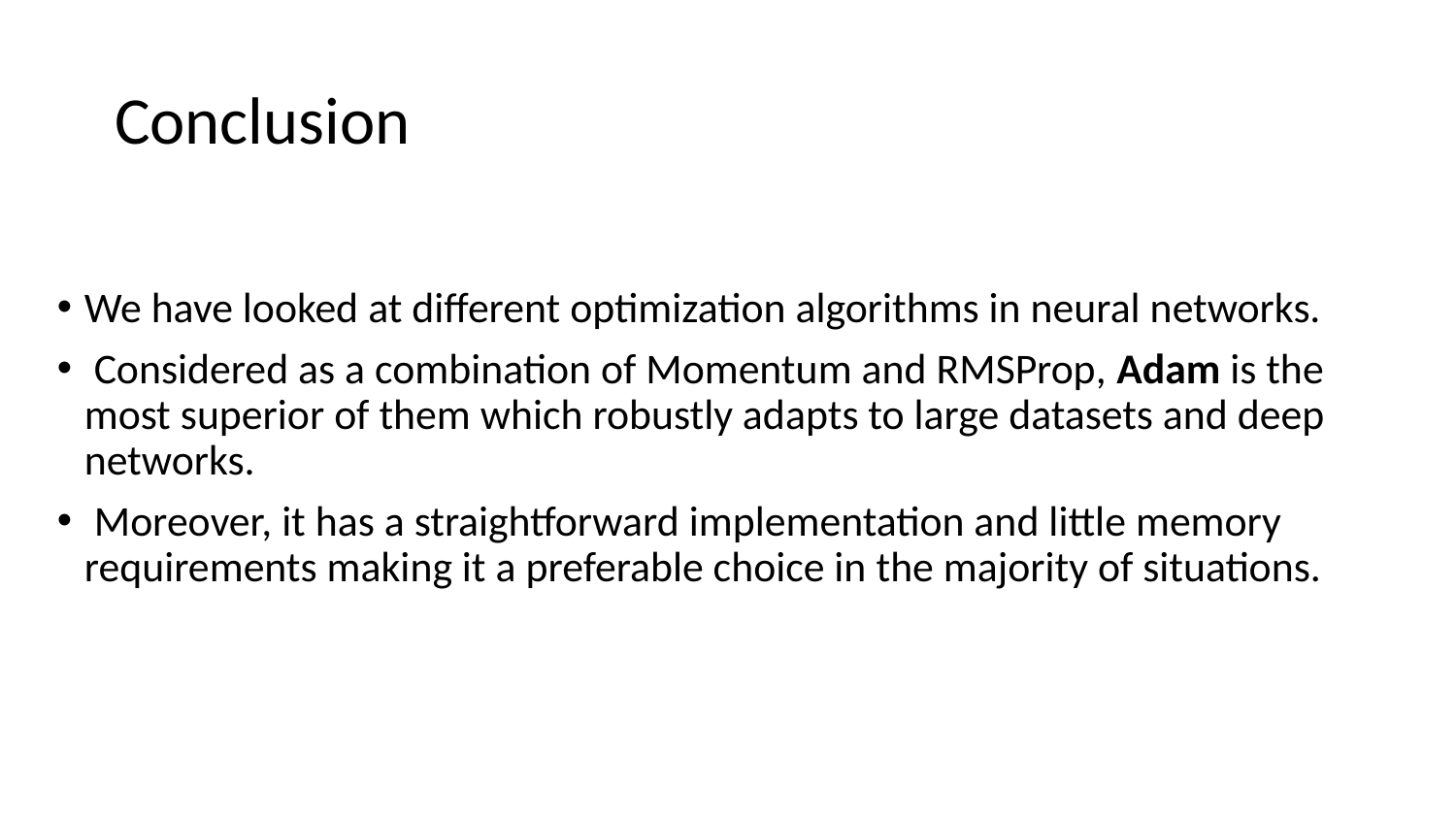

# Conclusion
We have looked at different optimization algorithms in neural networks.
 Considered as a combination of Momentum and RMSProp, Adam is the most superior of them which robustly adapts to large datasets and deep networks.
 Moreover, it has a straightforward implementation and little memory requirements making it a preferable choice in the majority of situations.